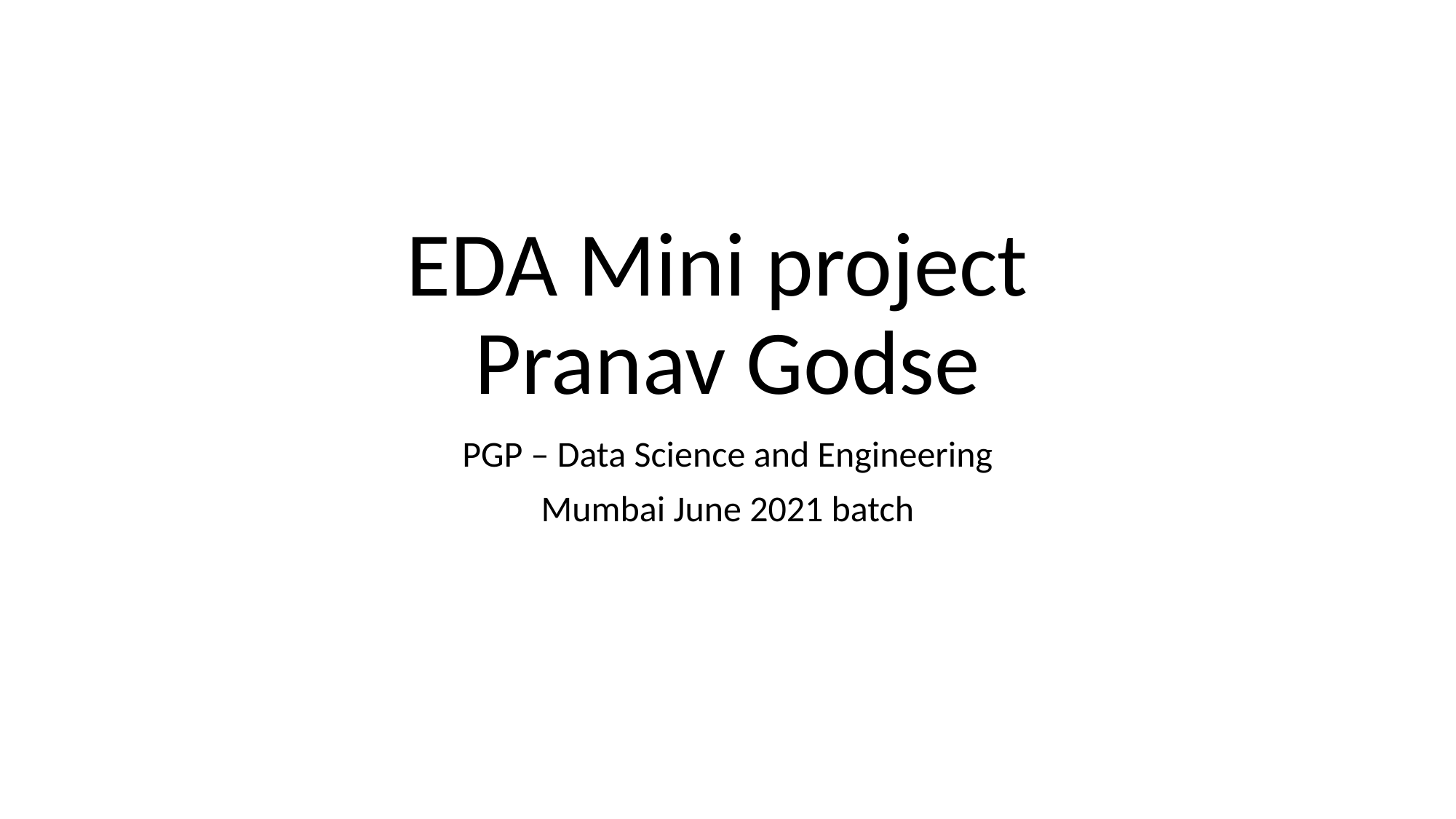

# EDA Mini project Pranav Godse
PGP – Data Science and Engineering
Mumbai June 2021 batch